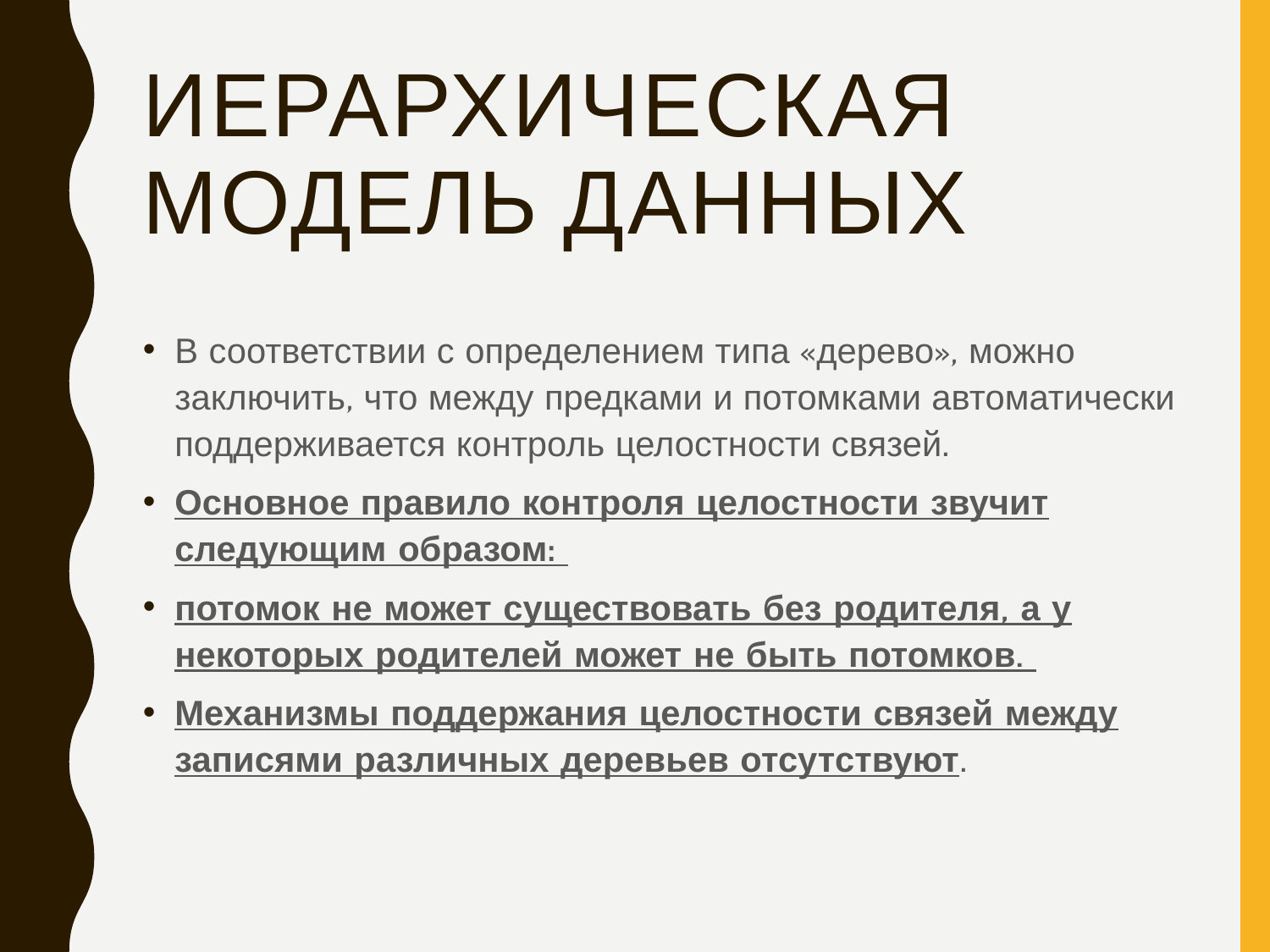

# Иерархическая модель данных
В соответствии с определением типа «дерево», можно заключить, что между предками и потомками автоматически поддерживается контроль целостности связей.
Основное правило контроля целостности звучит следующим образом:
потомок не может существовать без родителя, а у некоторых родителей может не быть потомков.
Механизмы поддержания целостности связей между записями различных деревьев отсутствуют.